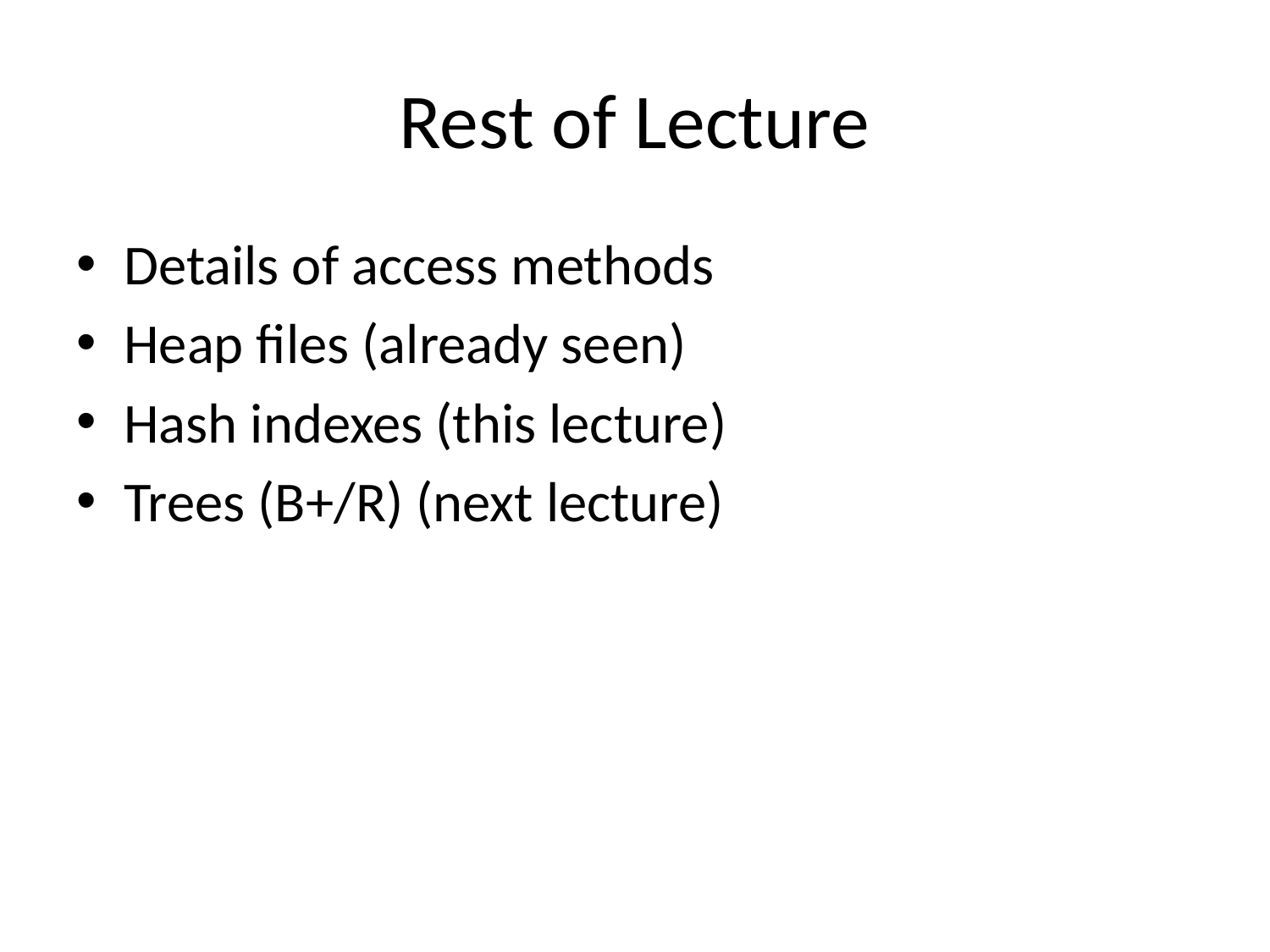

# Rest of Lecture
Details of access methods
Heap files (already seen)
Hash indexes (this lecture)
Trees (B+/R) (next lecture)